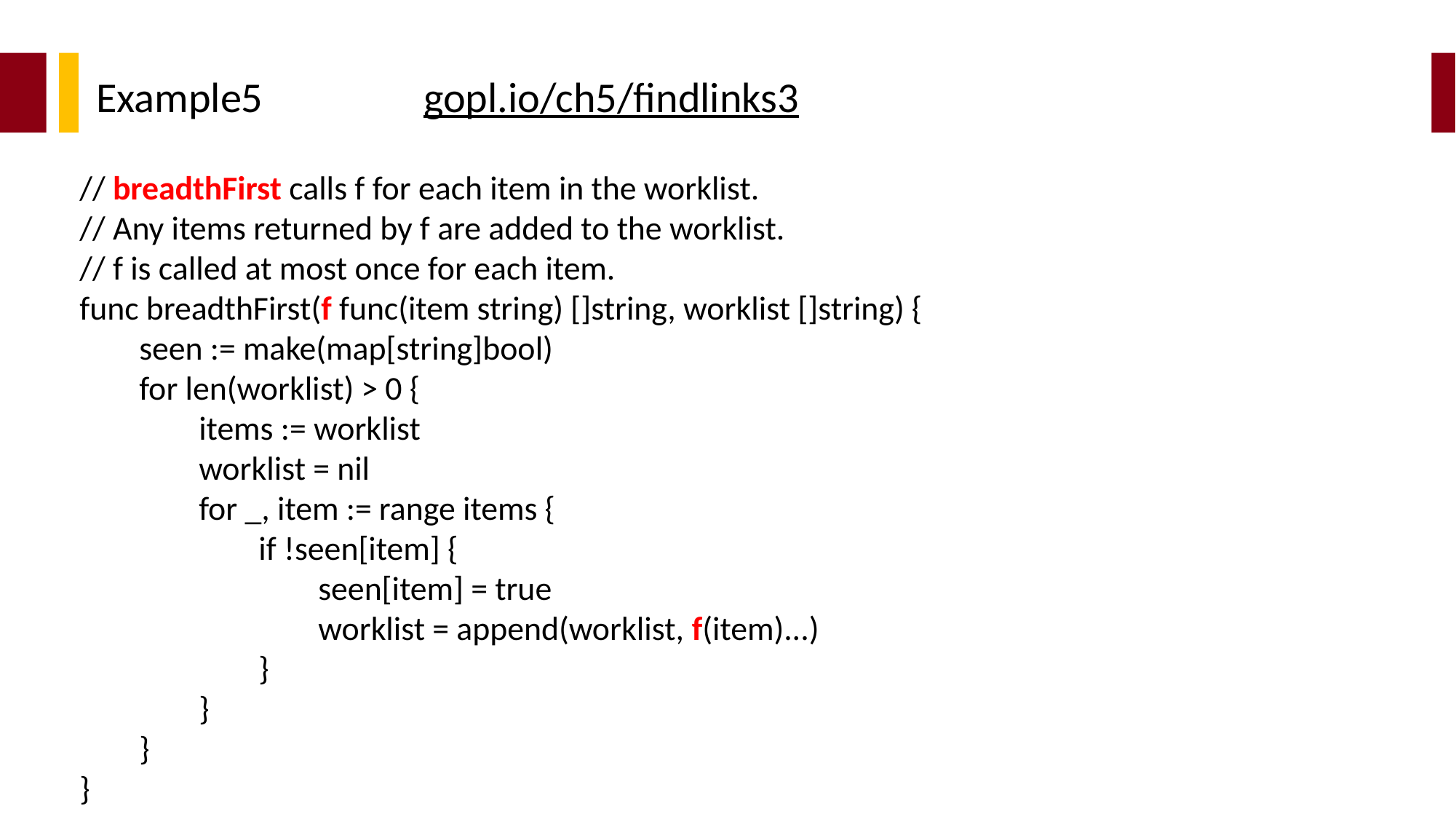

Example5 		gopl.io/ch5/findlinks3
// breadthFirst calls f for each item in the worklist.
// Any items returned by f are added to the worklist.
// f is called at most once for each item.
func breadthFirst(f func(item string) []string, worklist []string) {
        seen := make(map[string]bool)
        for len(worklist) > 0 {
                items := worklist
                worklist = nil
                for _, item := range items {
                        if !seen[item] {
                                seen[item] = true
                                worklist = append(worklist, f(item)...)
                        }
                }
        }
}